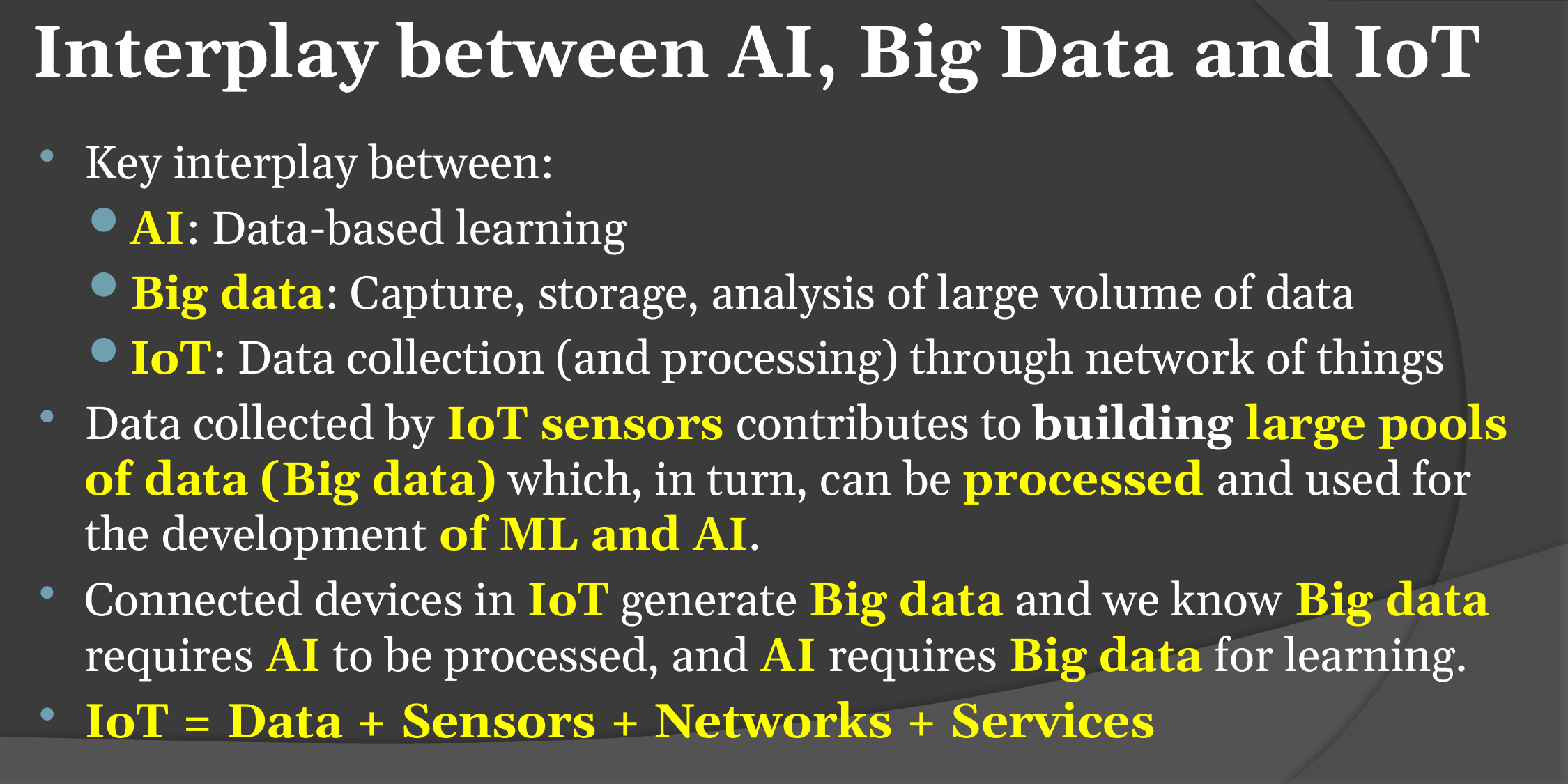

# Interplay between AI, Big Data and IoT
Key interplay between:
AI: Data-based learning
Big data: Capture, storage, analysis of large volume of data
IoT: Data collection (and processing) through network of things
Data collected by IoT sensors contributes to building large pools of data (Big data) which, in turn, can be processed and used for the development of ML and AI.
Connected devices in IoT generate Big data and we know Big data requires AI to be processed, and AI requires Big data for learning.
IoT = Data + Sensors + Networks + Services